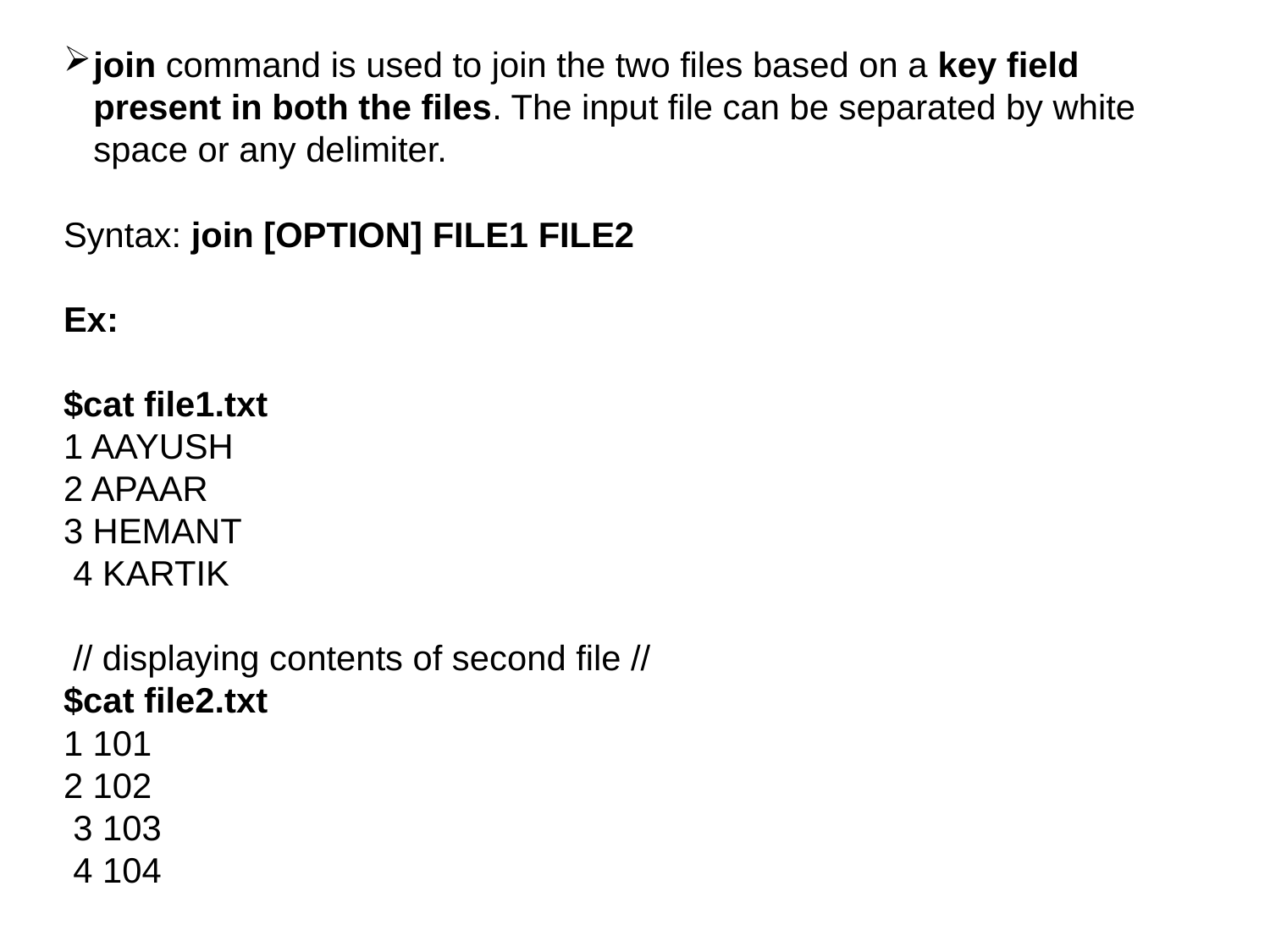

# join command is used to join the two files based on a key field present in both the files. The input file can be separated by white space or any delimiter.

Syntax: join [OPTION] FILE1 FILE2

Ex:

$cat file1.txt
1 AAYUSH
2 APAAR
3 HEMANT
 4 KARTIK

 // displaying contents of second file //
$cat file2.txt
1 101
2 102
 3 103
 4 104